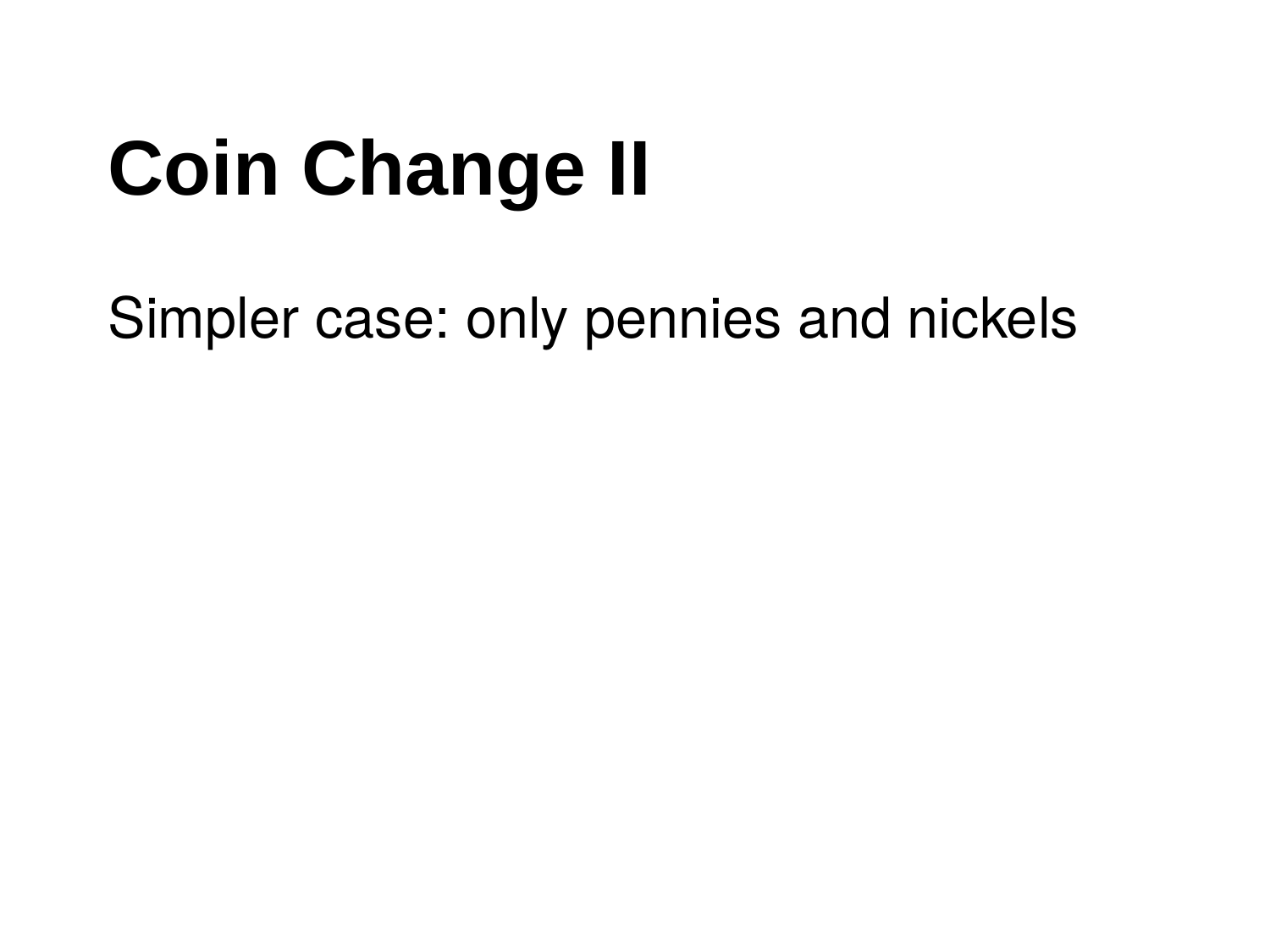

# Coin Change II
Simpler case: only pennies and nickels